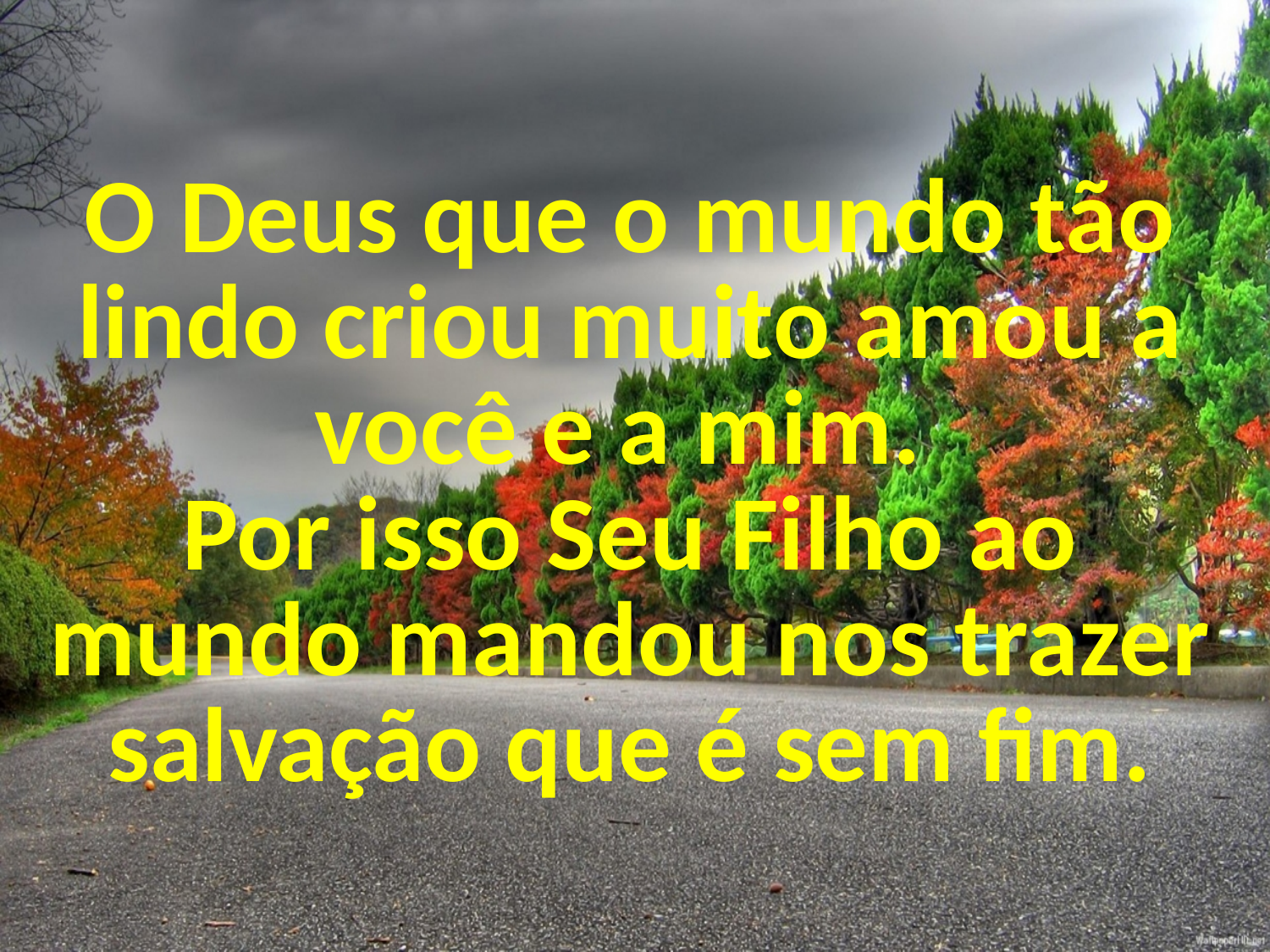

O Deus que o mundo tão lindo criou muito amou a você e a mim.
Por isso Seu Filho ao mundo mandou nos trazer salvação que é sem fim.